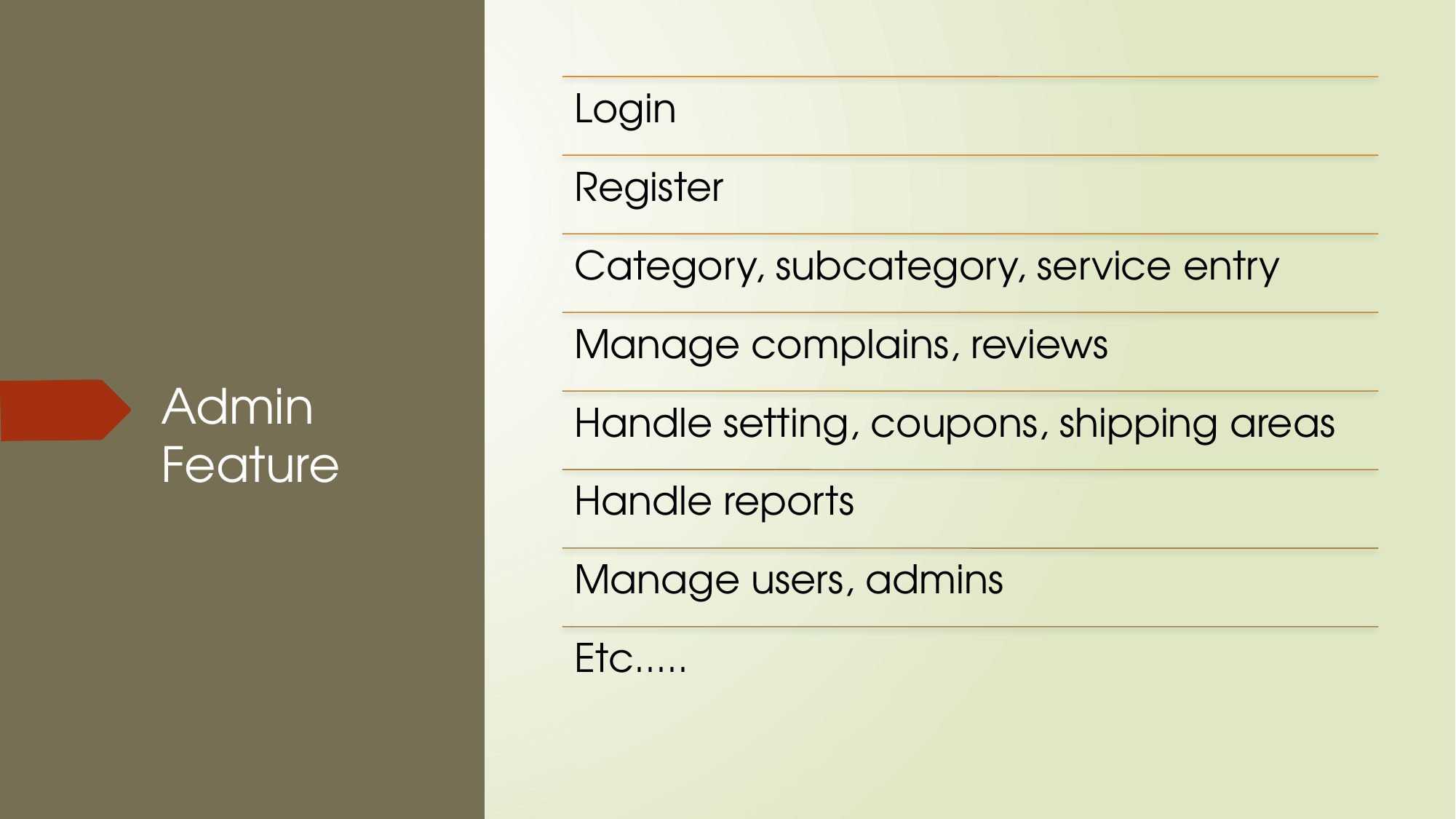

Login
Register
Category, subcategory, service entry
Manage complains, reviews
Handle setting, coupons, shipping areas
Handle reports
Manage users, admins
Etc.....
# Admin Feature